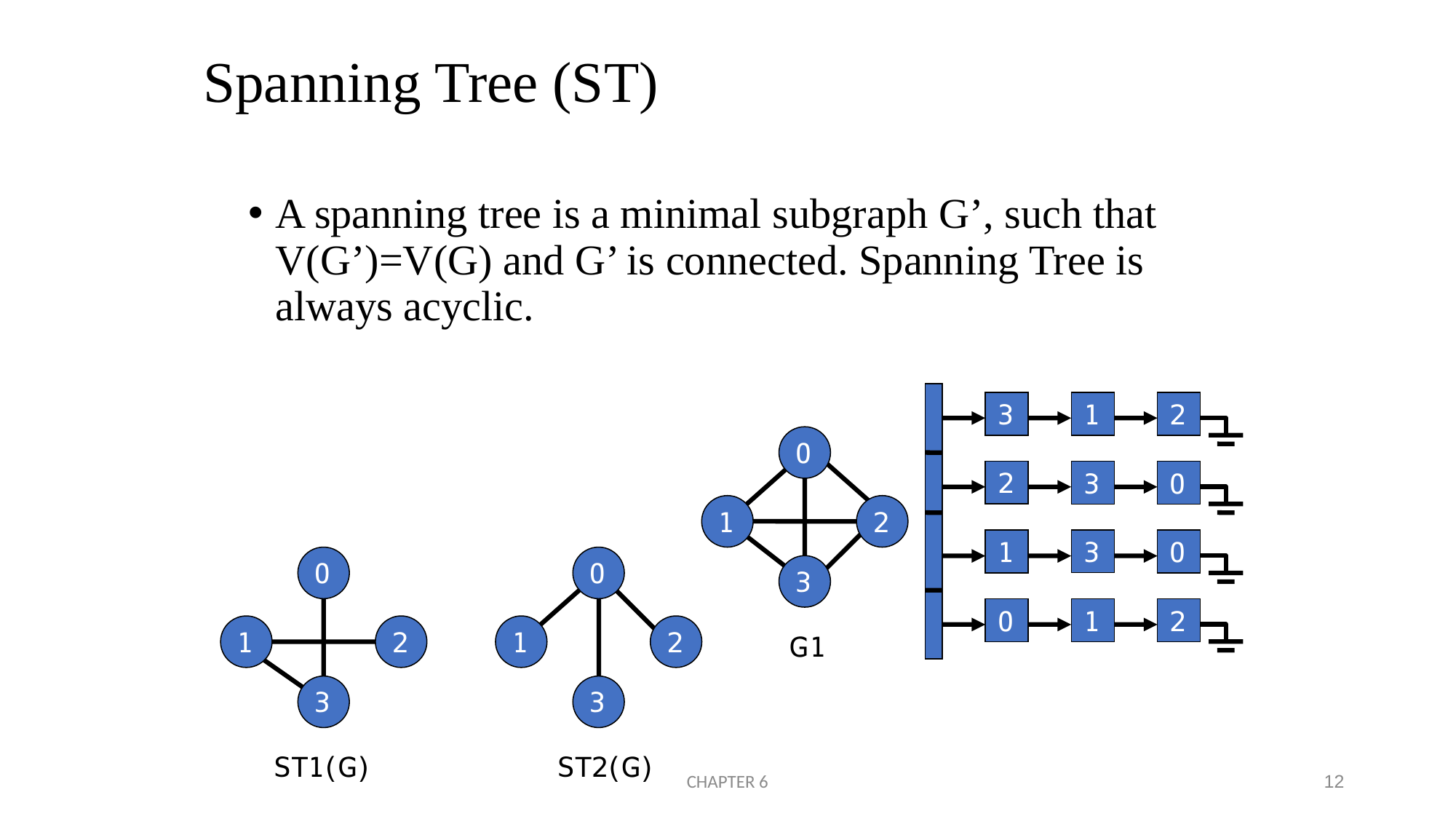

# Spanning Tree (ST)
A spanning tree is a minimal subgraph G’, such that V(G’)=V(G) and G’ is connected. Spanning Tree is always acyclic.

3
1
2

2
3
0

3
1
0

0
1
2

0

1
2
3
G1
0
0

1
2
1
2

3
3
ST1(G)
ST2(G)
CHAPTER 6
12